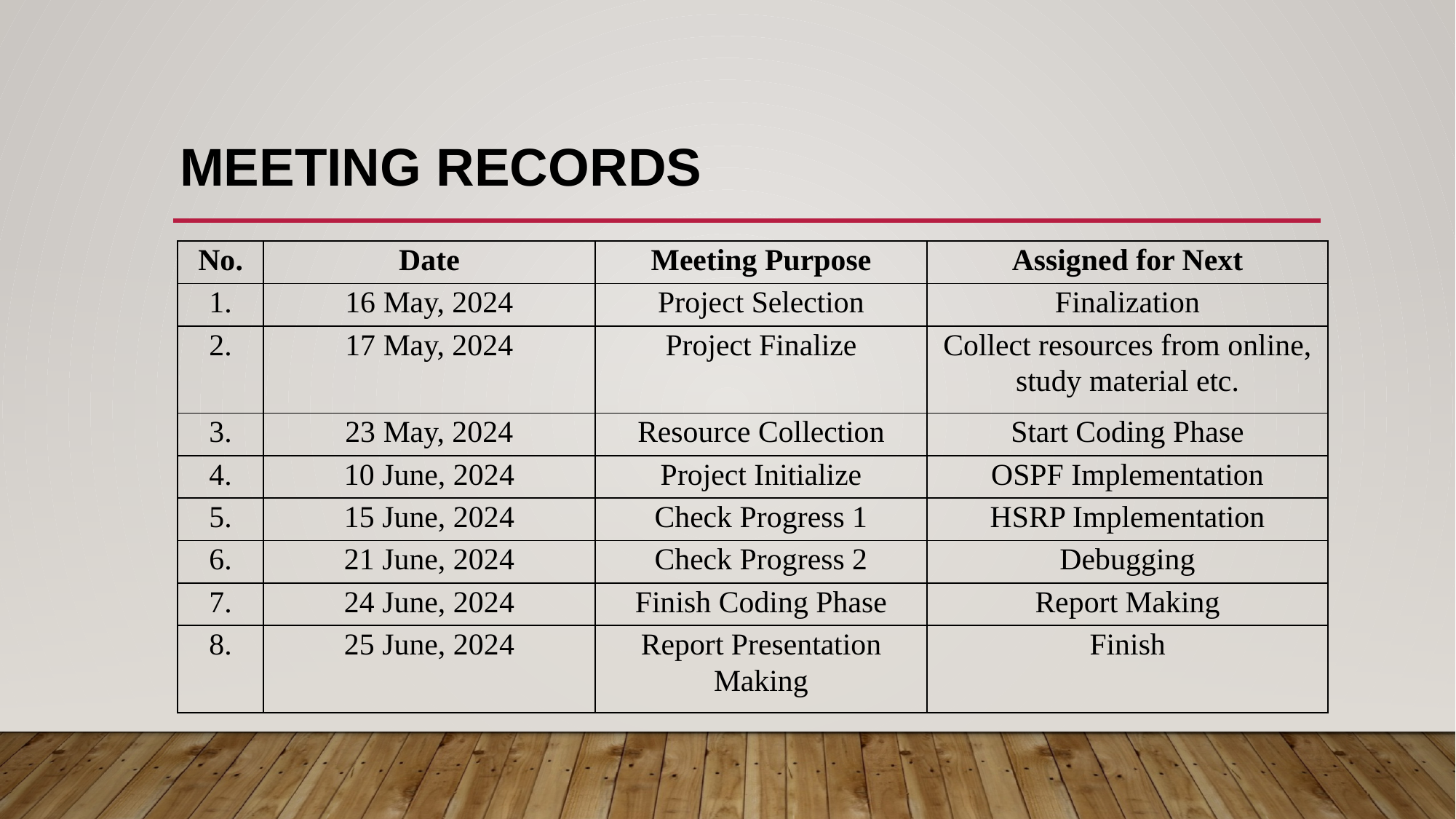

# Meeting Records
| No. | Date | Meeting Purpose | Assigned for Next |
| --- | --- | --- | --- |
| 1. | 16 May, 2024 | Project Selection | Finalization |
| 2. | 17 May, 2024 | Project Finalize | Collect resources from online, study material etc. |
| 3. | 23 May, 2024 | Resource Collection | Start Coding Phase |
| 4. | 10 June, 2024 | Project Initialize | OSPF Implementation |
| 5. | 15 June, 2024 | Check Progress 1 | HSRP Implementation |
| 6. | 21 June, 2024 | Check Progress 2 | Debugging |
| 7. | 24 June, 2024 | Finish Coding Phase | Report Making |
| 8. | 25 June, 2024 | Report Presentation Making | Finish |